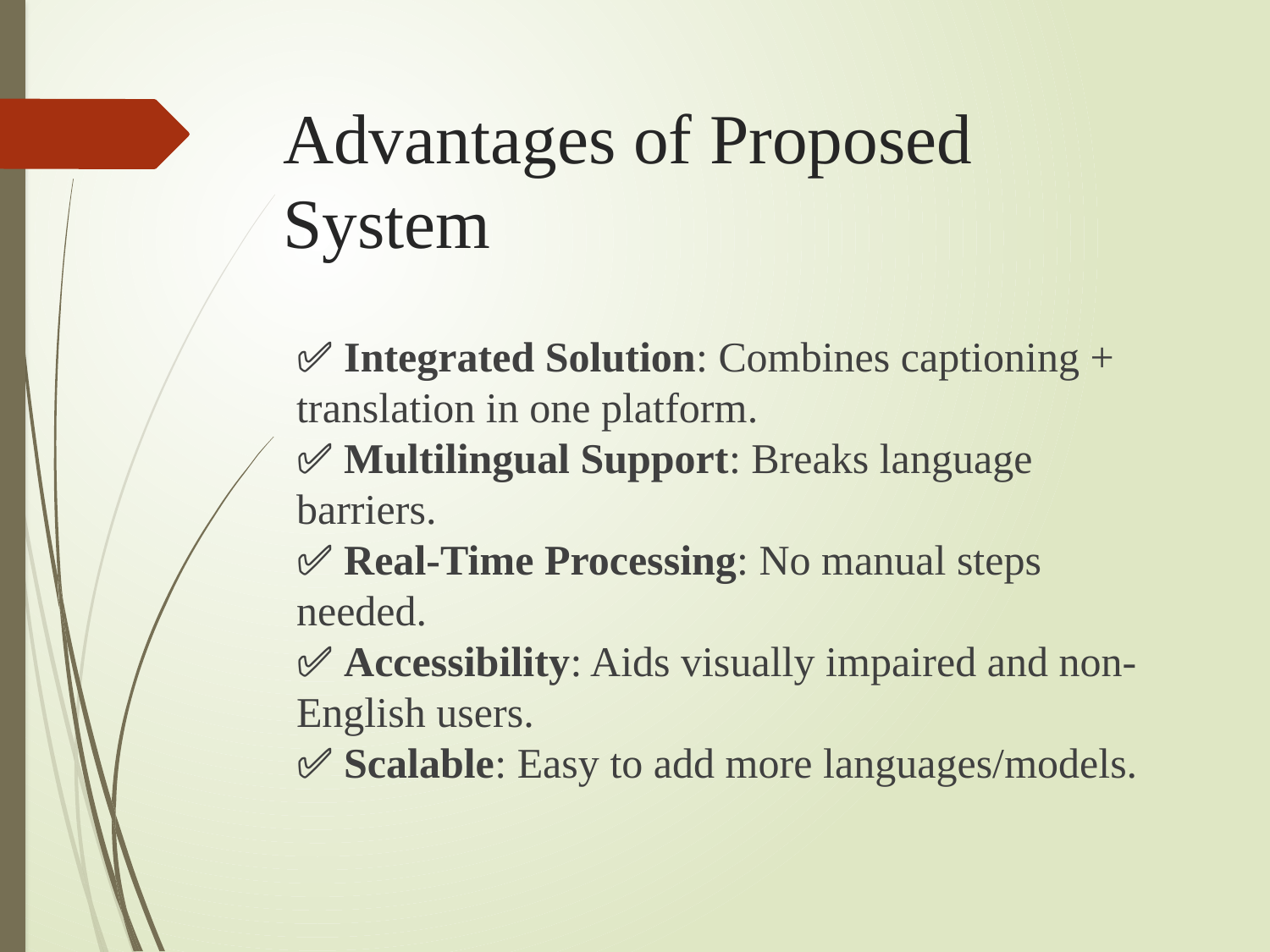

# Advantages of Proposed System
✅ Integrated Solution: Combines captioning + translation in one platform.
✅ Multilingual Support: Breaks language barriers.
✅ Real-Time Processing: No manual steps needed.
✅ Accessibility: Aids visually impaired and non-English users.
✅ Scalable: Easy to add more languages/models.